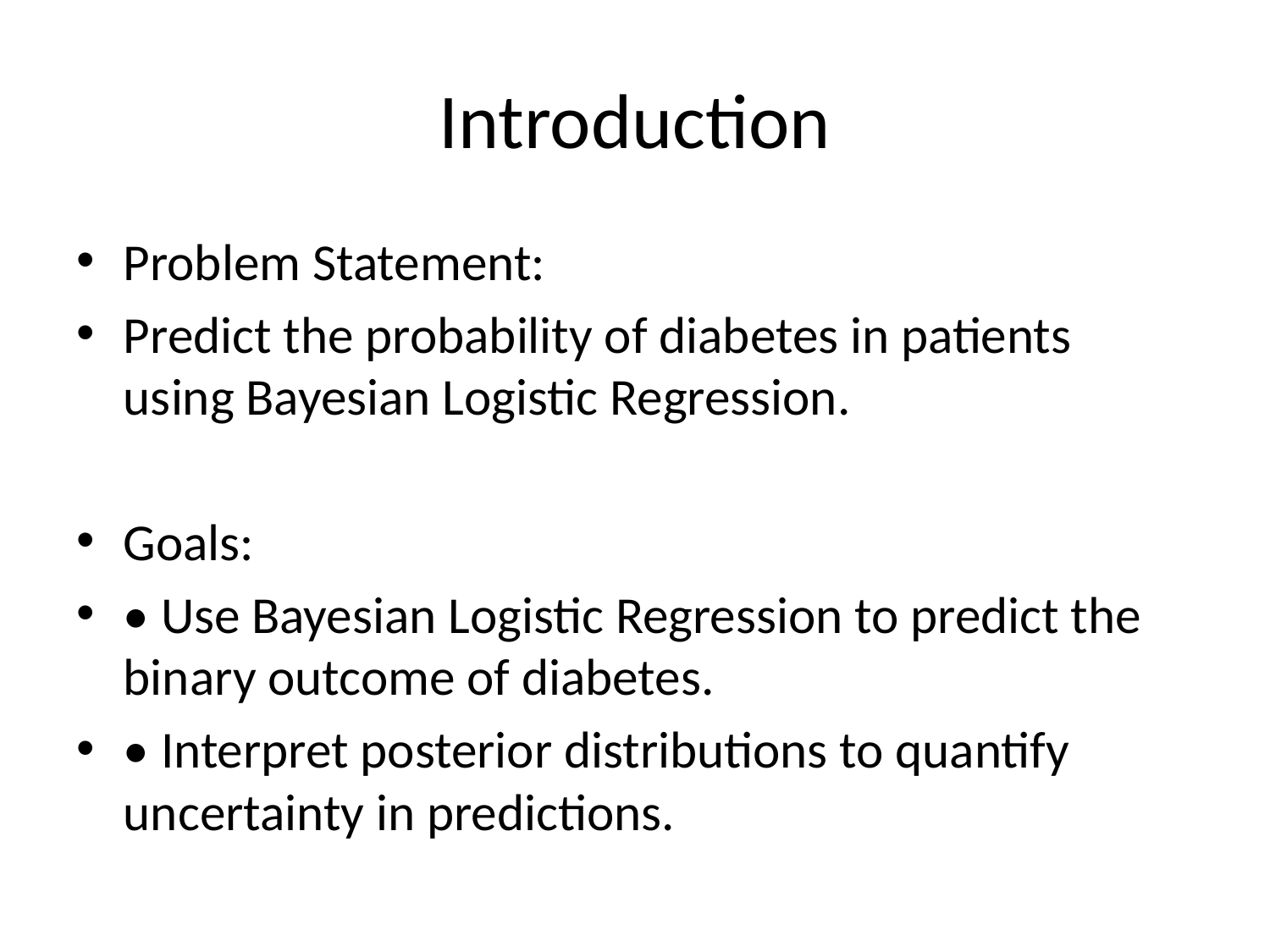

# Introduction
Problem Statement:
Predict the probability of diabetes in patients using Bayesian Logistic Regression.

Goals:
• Use Bayesian Logistic Regression to predict the binary outcome of diabetes.
• Interpret posterior distributions to quantify uncertainty in predictions.